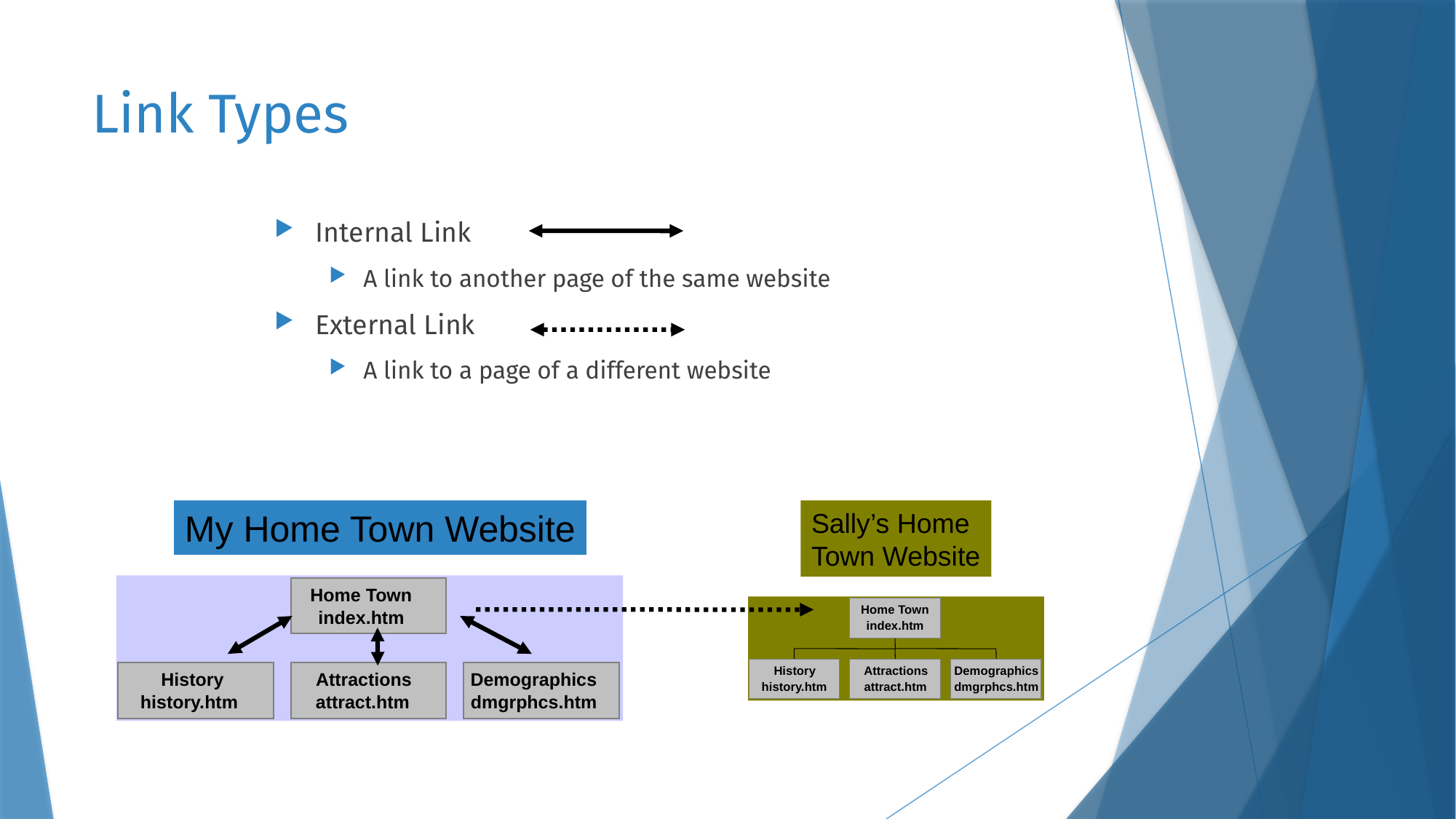

# Link Types
Internal Link
A link to another page of the same website
External Link
A link to a page of a different website

My Home Town Website
Sally’s Home
Town Website

Home Town

Home Town
index.htm

index.htm

Attractions
Demographics
History
History
Attractions
Demographics
history.htm
attract.htm
dmgrphcs.htm
history.htm
attract.htm
dmgrphcs.htm